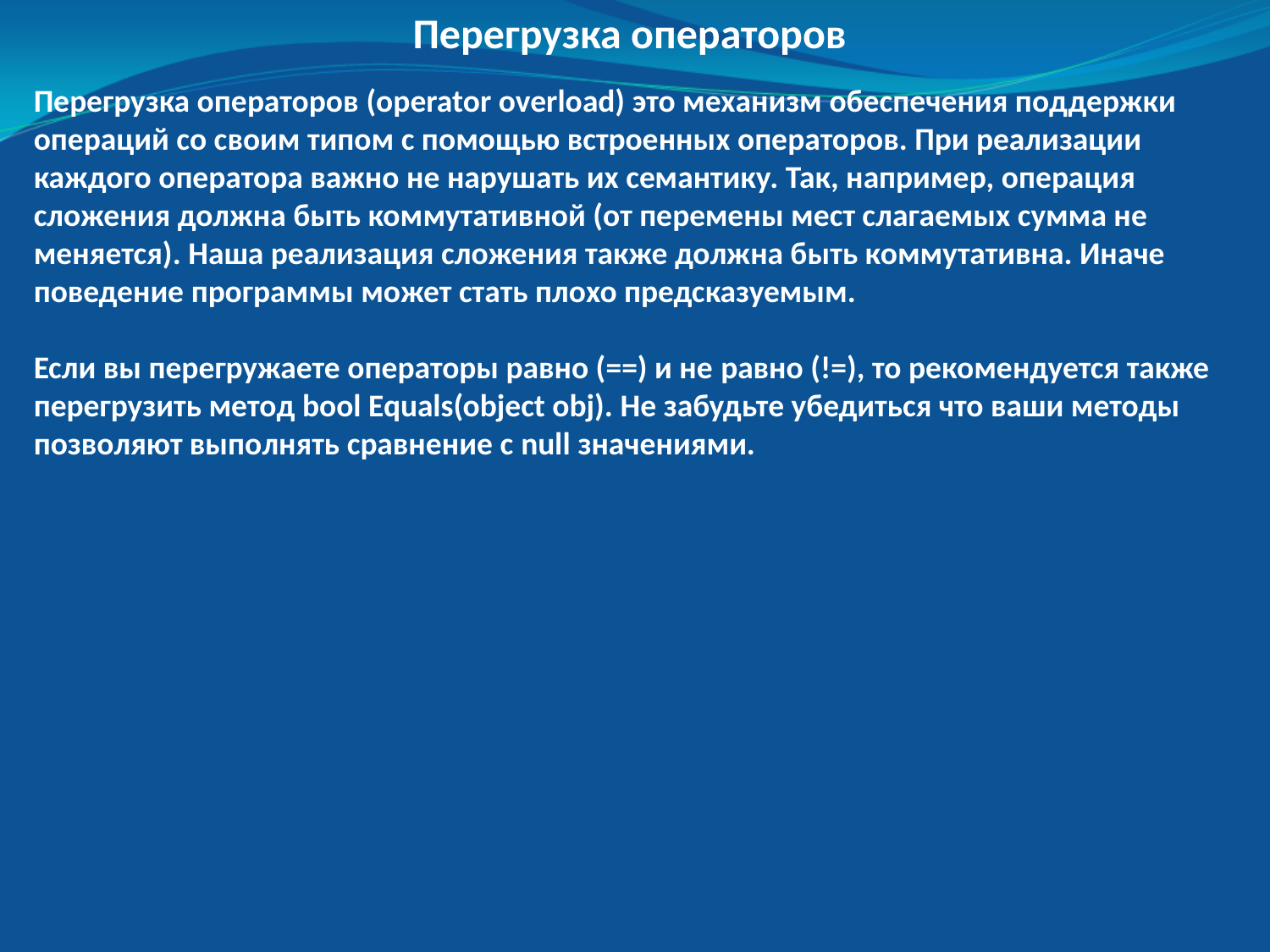

Перегрузка операторов
Перегрузка операторов (operator overload) это механизм обеспечения поддержки операций со своим типом с помощью встроенных операторов. При реализации каждого оператора важно не нарушать их семантику. Так, например, операция сложения должна быть коммутативной (от перемены мест слагаемых сумма не меняется). Наша реализация сложения также должна быть коммутативна. Иначе  поведение программы может стать плохо предсказуемым.

Если вы перегружаете операторы равно (==) и не равно (!=), то рекомендуется также перегрузить метод bool Equals(object obj). Не забудьте убедиться что ваши методы позволяют выполнять сравнение с null значениями.